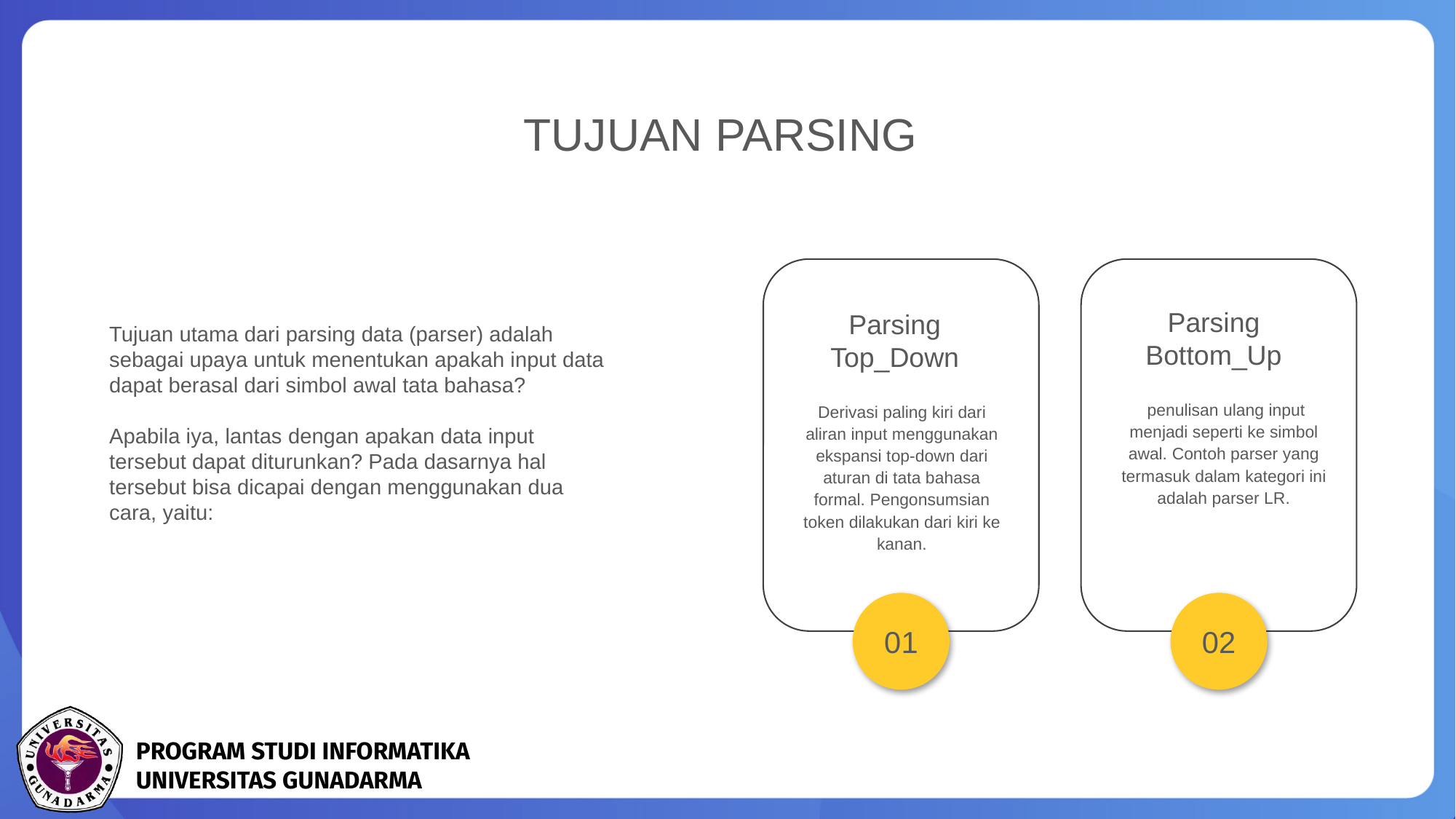

TUJUAN PARSING

Derivasi paling kiri dari aliran input menggunakan ekspansi top-down dari aturan di tata bahasa formal. Pengonsumsian token dilakukan dari kiri ke kanan.

Parsing Bottom_Up
Parsing Top_Down
 penulisan ulang input menjadi seperti ke simbol awal. Contoh parser yang termasuk dalam kategori ini adalah parser LR.
Tujuan utama dari parsing data (parser) adalah sebagai upaya untuk menentukan apakah input data dapat berasal dari simbol awal tata bahasa?

Apabila iya, lantas dengan apakan data input tersebut dapat diturunkan? Pada dasarnya hal tersebut bisa dicapai dengan menggunakan dua cara, yaitu:
01
02